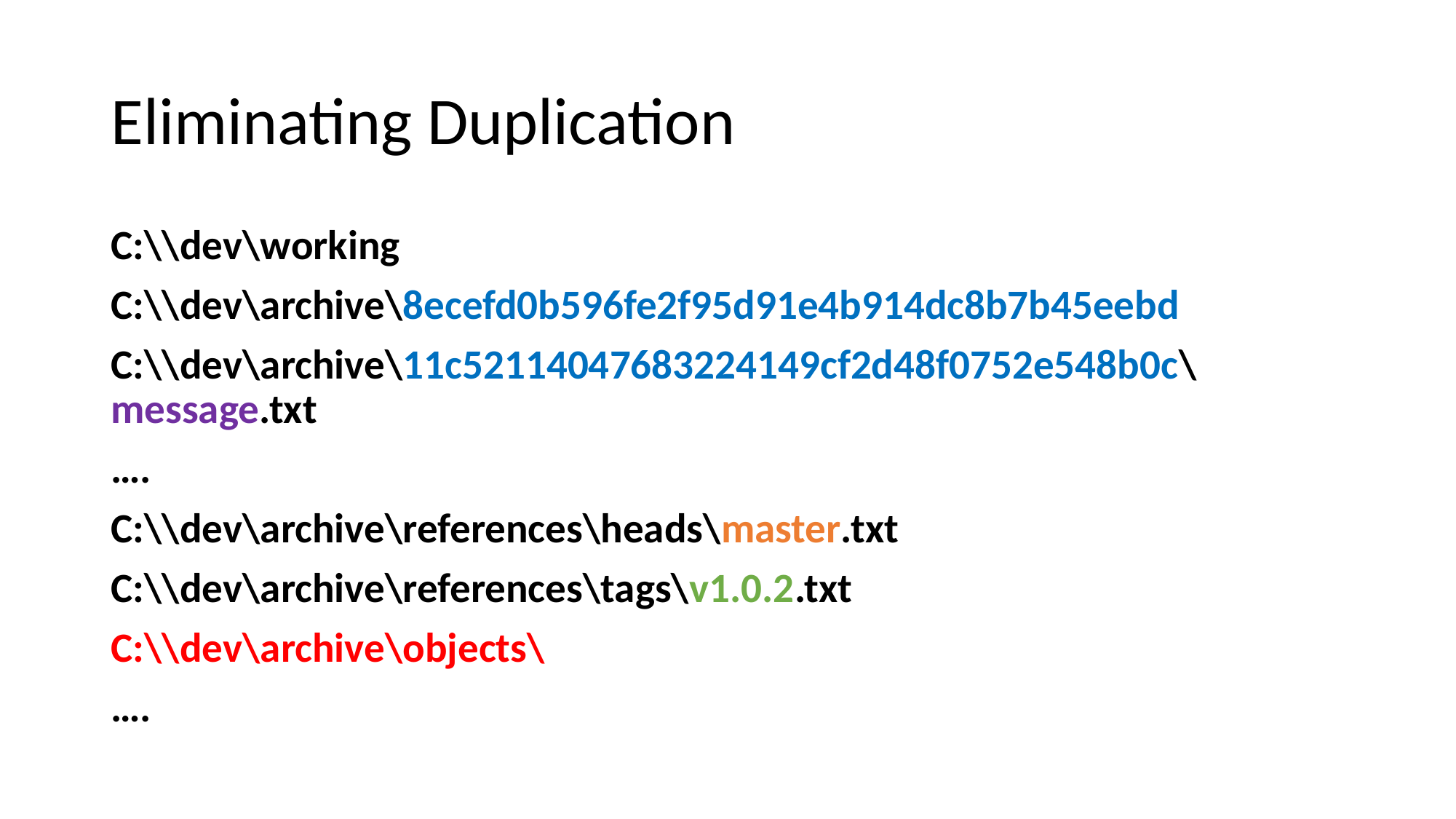

# Eliminating Duplication
С:\\dev\working
С:\\dev\archive\8ecefd0b596fe2f95d91e4b914dc8b7b45eebd
С:\\dev\archive\11c52114047683224149cf2d48f0752e548b0c\message.txt
….
С:\\dev\archive\references\heads\master.txt
С:\\dev\archive\references\tags\v1.0.2.txt
С:\\dev\archive\objects\
….